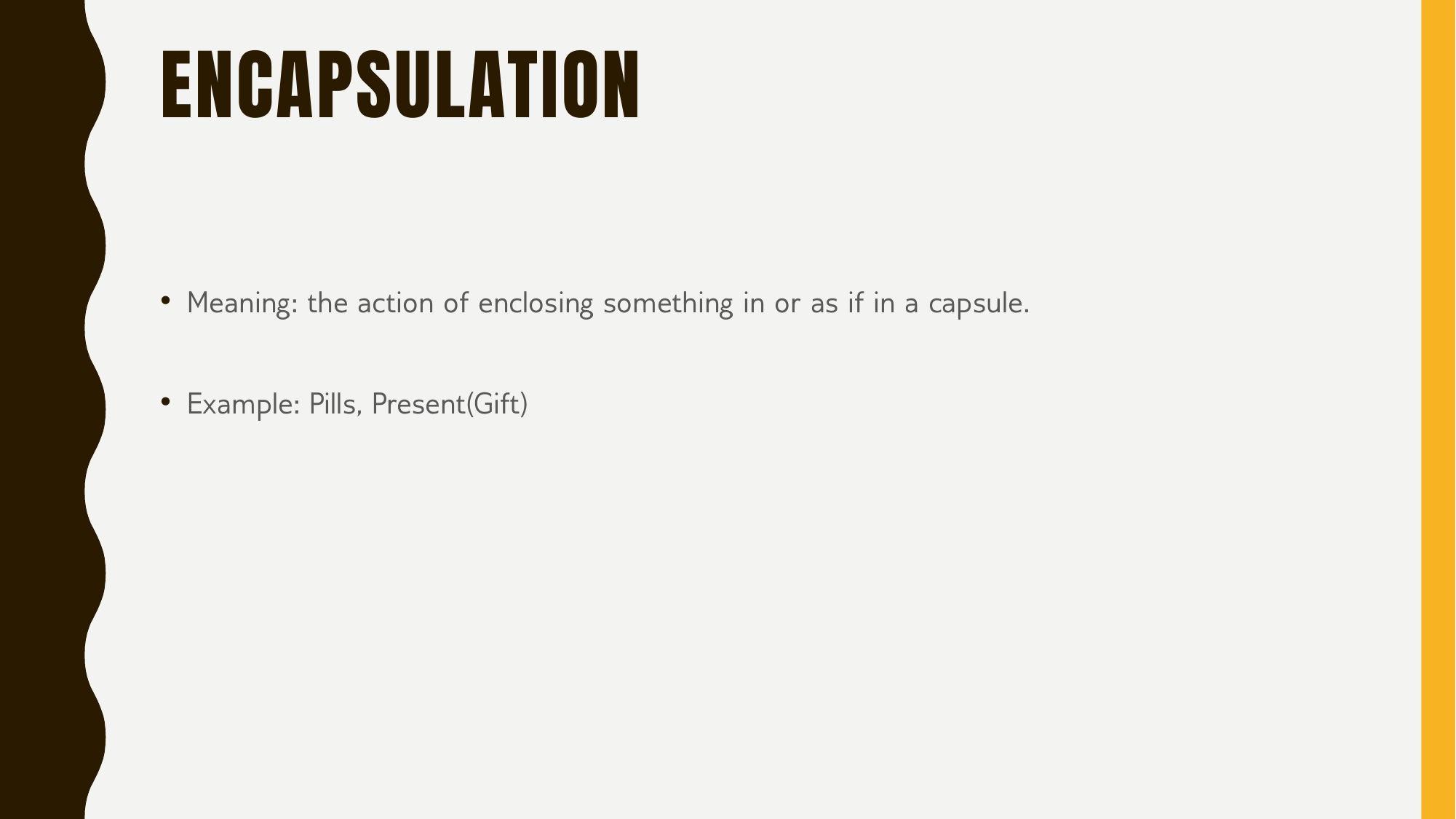

# Encapsulation
Meaning: the action of enclosing something in or as if in a capsule.

Example: Pills, Present(Gift)